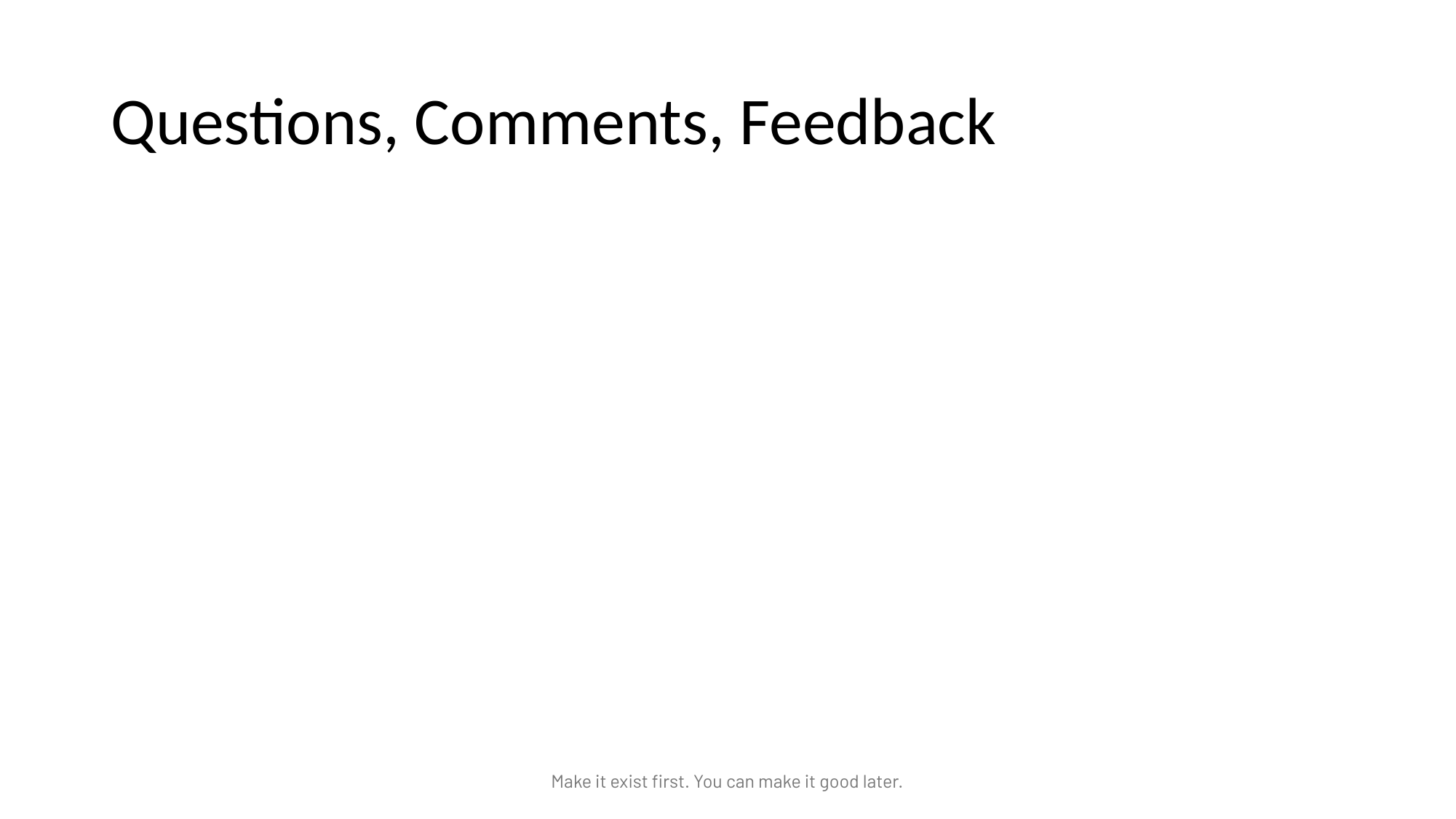

# Questions, Comments, Feedback

Make it exist first. You can make it good later.